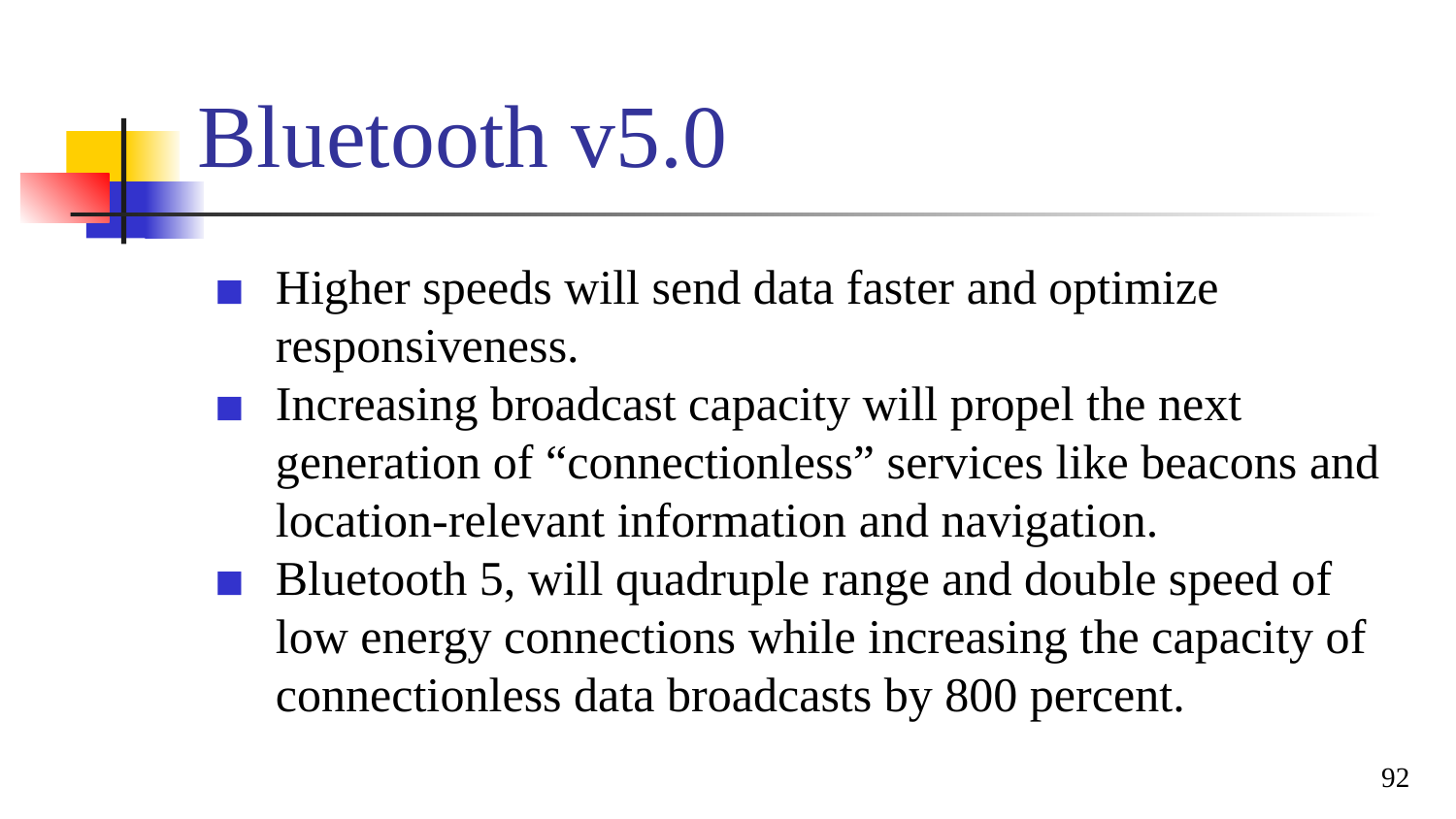

# Bluetooth v5.0
Higher speeds will send data faster and optimize responsiveness.
Increasing broadcast capacity will propel the next generation of “connectionless” services like beacons and location-relevant information and navigation.
Bluetooth 5, will quadruple range and double speed of low energy connections while increasing the capacity of connectionless data broadcasts by 800 percent.
92